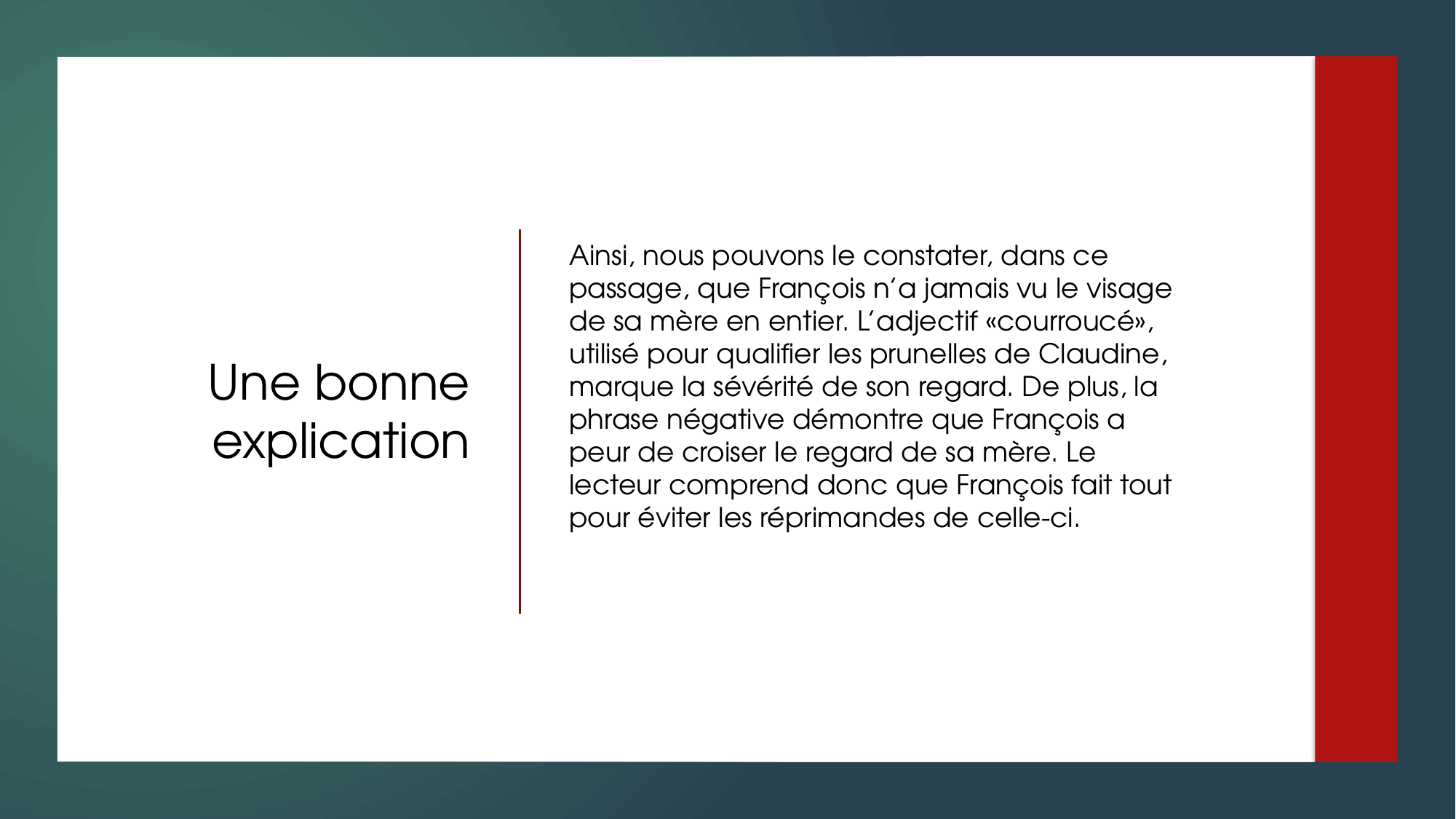

Ainsi, nous pouvons le constater, dans ce passage, que François n’a jamais vu le visage de sa mère en entier. L’adjectif «courroucé», utilisé pour qualifier les prunelles de Claudine, marque la sévérité de son regard. De plus, la phrase négative démontre que François a peur de croiser le regard de sa mère. Le lecteur comprend donc que François fait tout pour éviter les réprimandes de celle-ci.

# Une bonne explication